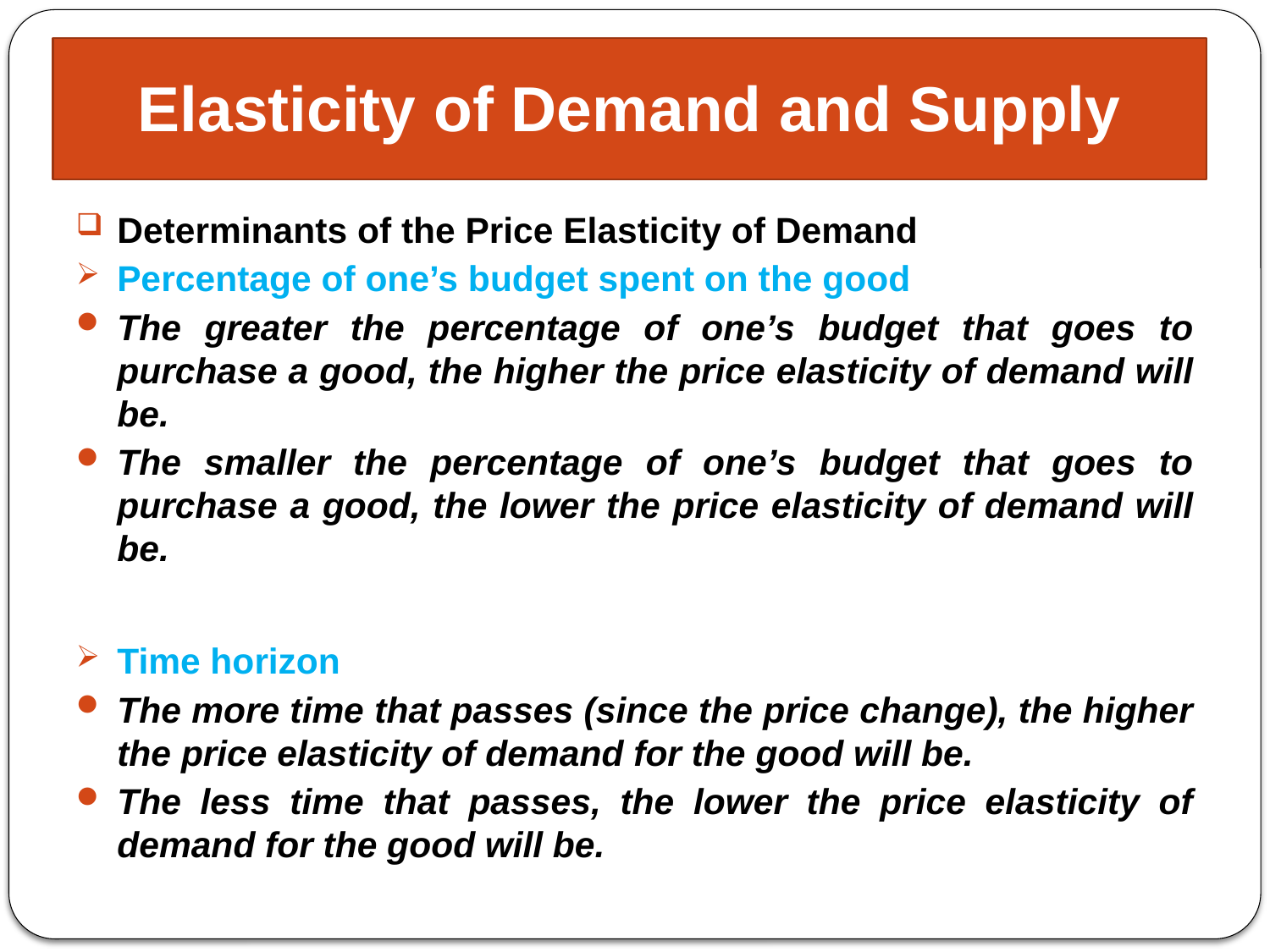

# Elasticity of Demand and Supply
Determinants of the Price Elasticity of Demand
Percentage of one’s budget spent on the good
The greater the percentage of one’s budget that goes to purchase a good, the higher the price elasticity of demand will be.
The smaller the percentage of one’s budget that goes to purchase a good, the lower the price elasticity of demand will be.

Time horizon
The more time that passes (since the price change), the higher the price elasticity of demand for the good will be.
The less time that passes, the lower the price elasticity of demand for the good will be.